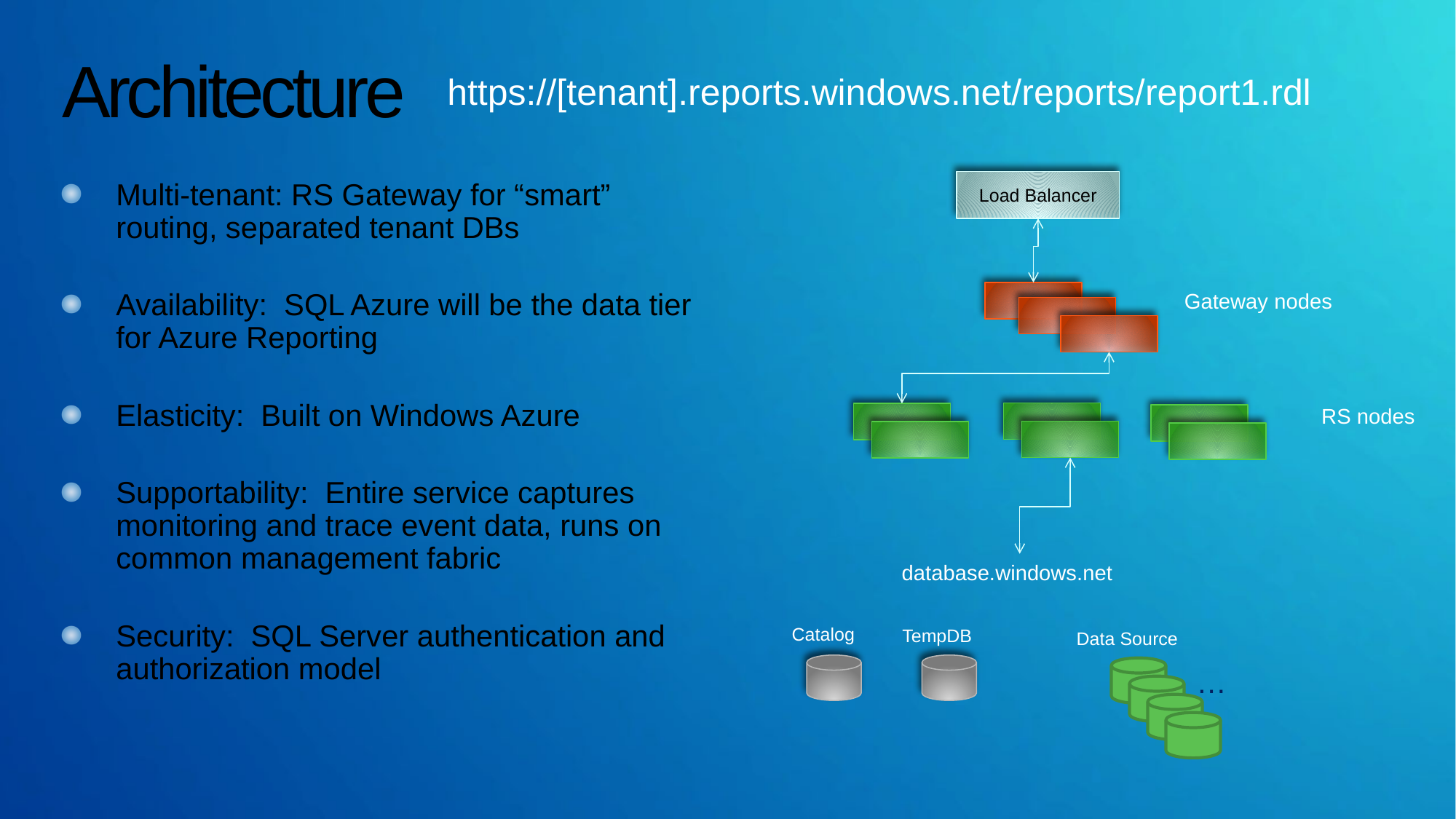

# Architecture
https://[tenant].reports.windows.net/reports/report1.rdl

Load Balancer
Multi-tenant: RS Gateway for “smart” routing, separated tenant DBs

Availability:  SQL Azure will be the data tier for Azure Reporting

Elasticity:  Built on Windows Azure

Supportability:  Entire service captures monitoring and trace event data, runs on common management fabric

Security:  SQL Server authentication and authorization model

Gateway nodes

RS nodes

database.windows.net
Catalog
TempDB
Data Source

…